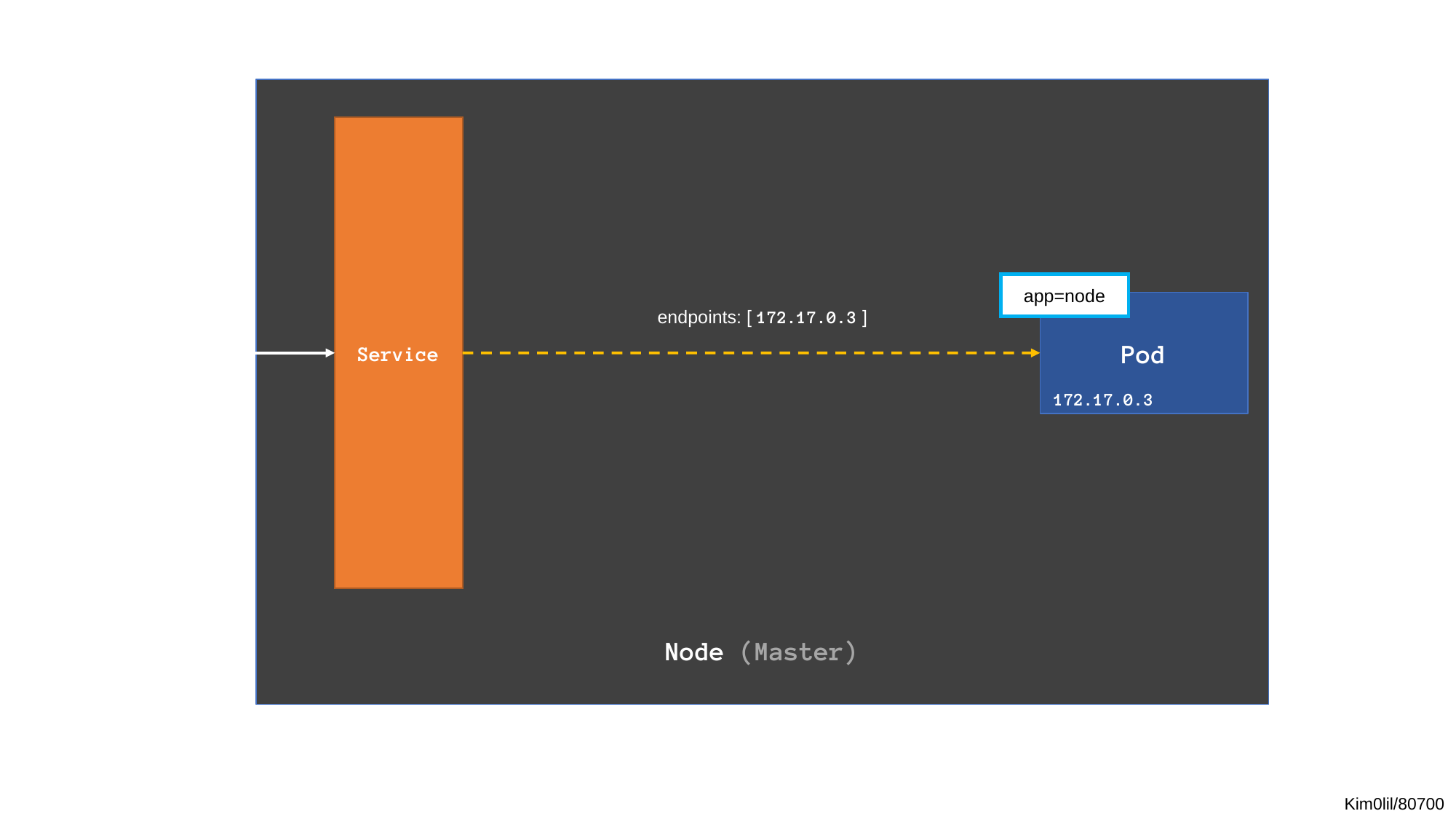

Node (Master)

Service
app=node
endpoints: [ 172.17.0.3 ]
Pod
172.17.0.3
Kim0lil/80700